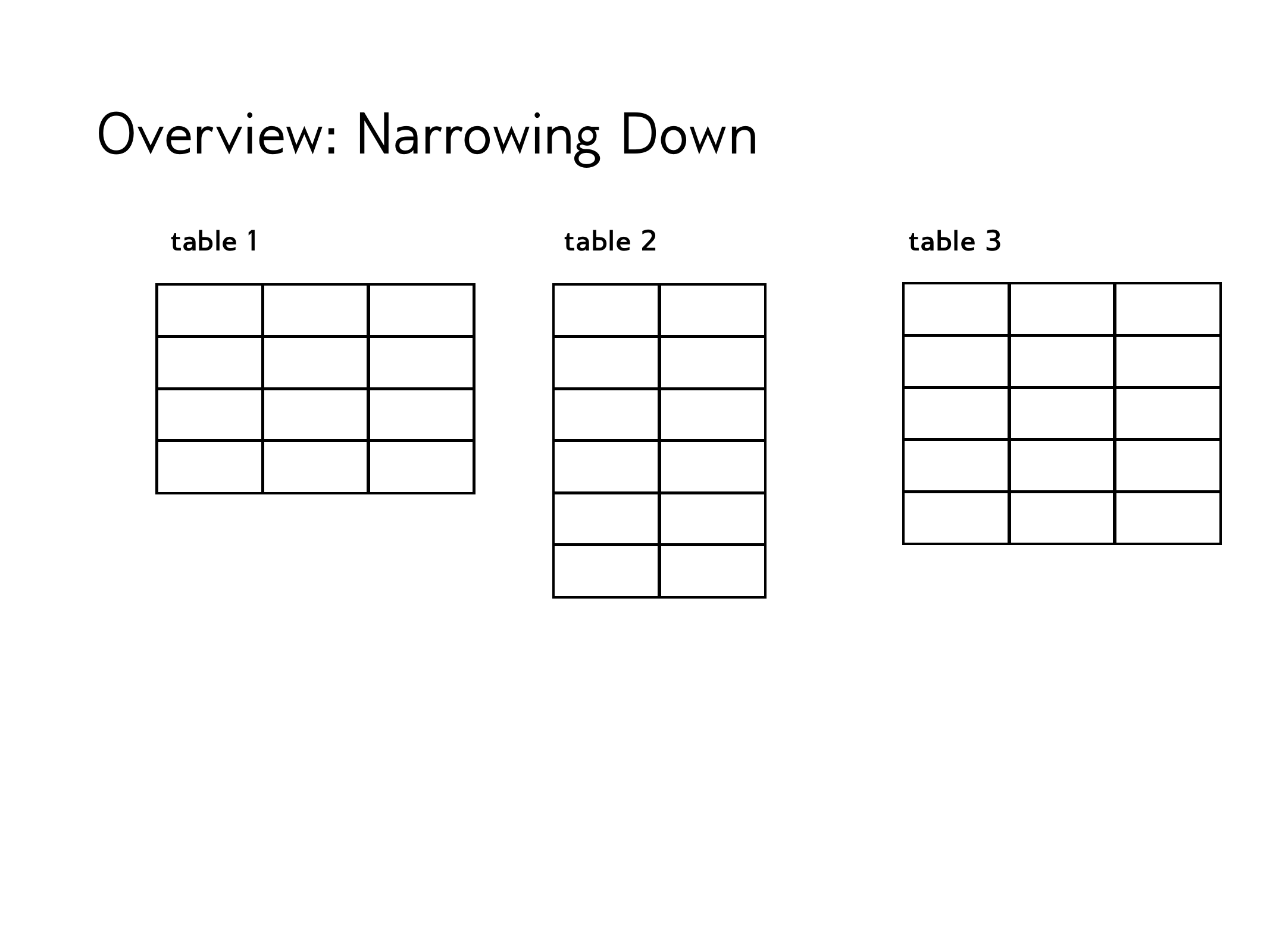

# Overview: Narrowing Down
table 1
table 2
table 3